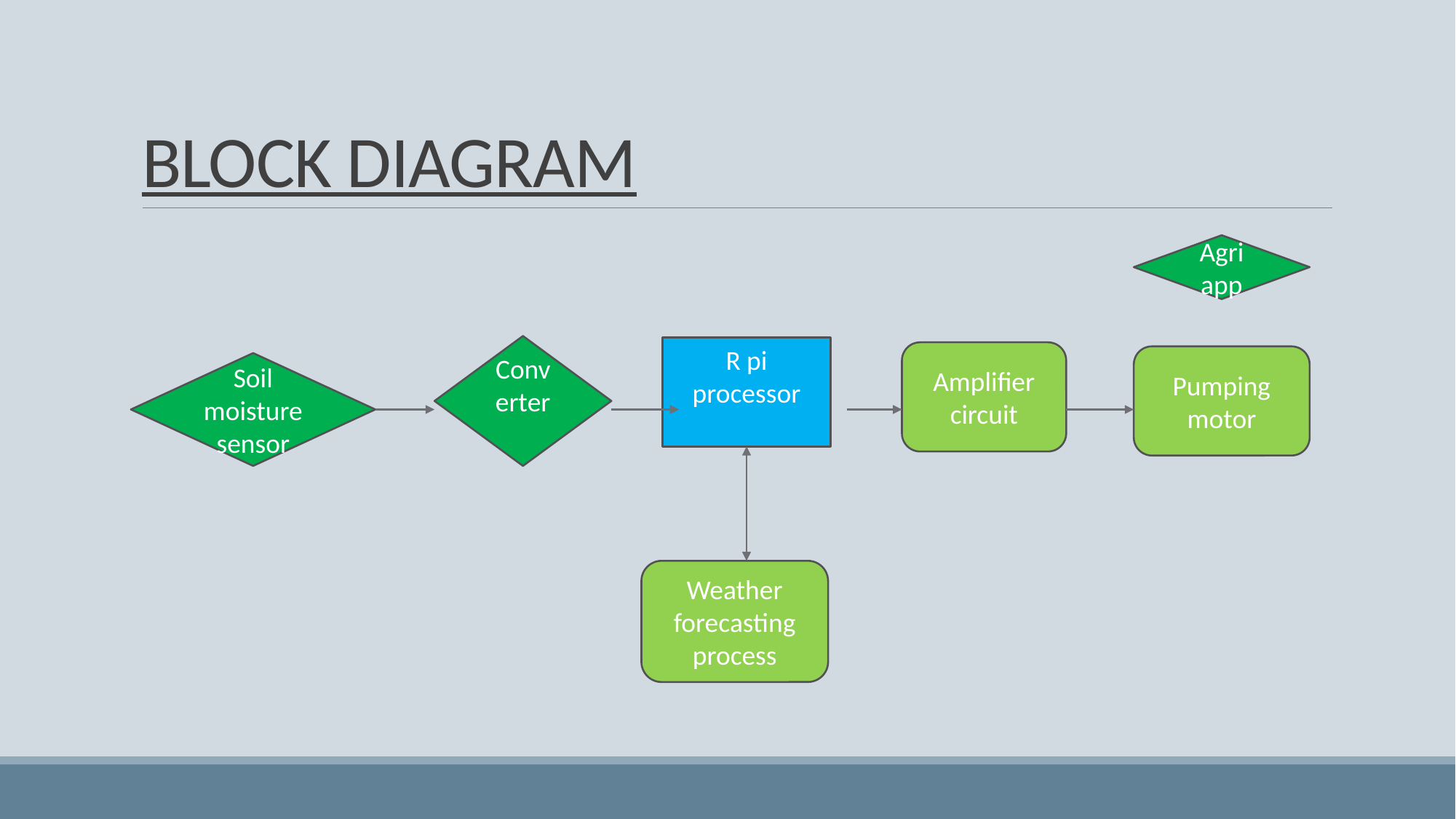

# BLOCK DIAGRAM

Agri app
Converter

R pi processor

Amplifier circuit
Pumping motor
Soil moisture sensor
Weather forecasting process